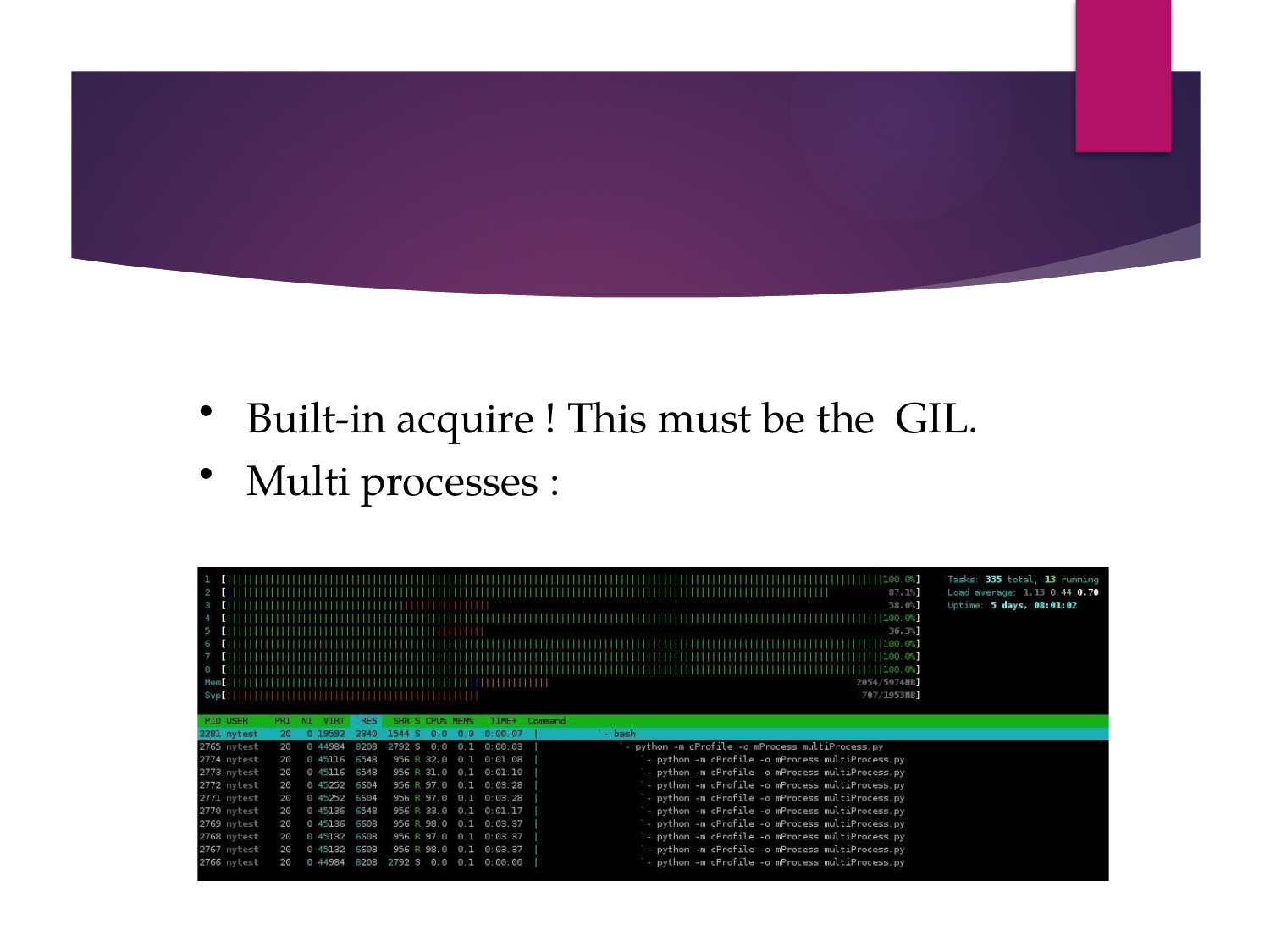

Built-in acquire ! This must be the  GIL.
Multi processes :

– Took only 11.968 seconds. ~ 5 times  faster !